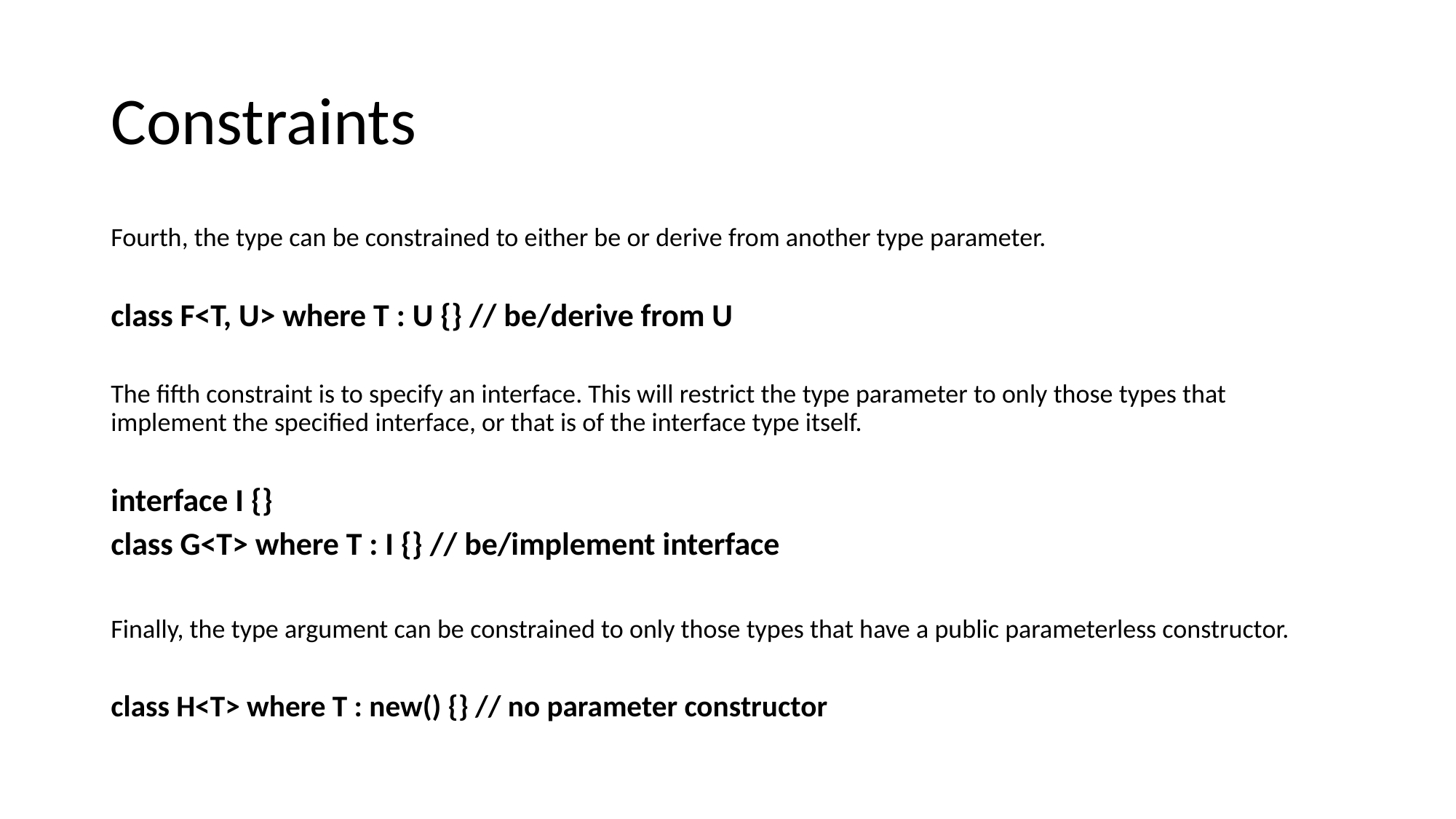

# Constraints
Fourth, the type can be constrained to either be or derive from another type parameter.

class F<T, U> where T : U {} // be/derive from U

The fifth constraint is to specify an interface. This will restrict the type parameter to only those types that implement the specified interface, or that is of the interface type itself.

interface I {}
class G<T> where T : I {} // be/implement interface

Finally, the type argument can be constrained to only those types that have a public parameterless constructor.

class H<T> where T : new() {} // no parameter constructor